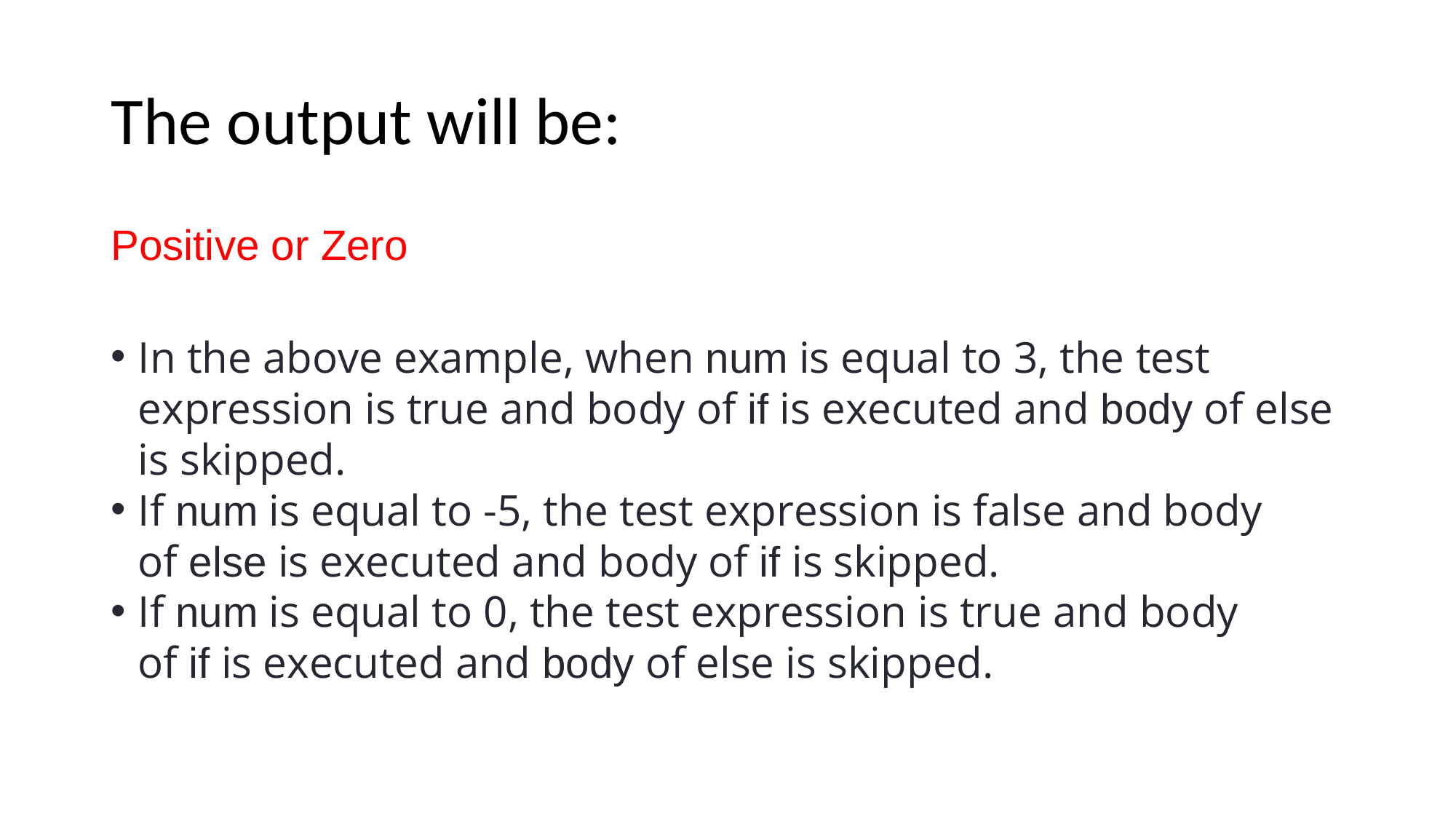

# The output will be:
Positive or Zero

In the above example, when num is equal to 3, the test expression is true and body of if is executed and body of else is skipped.
If num is equal to -5, the test expression is false and body of else is executed and body of if is skipped.
If num is equal to 0, the test expression is true and body of if is executed and body of else is skipped.